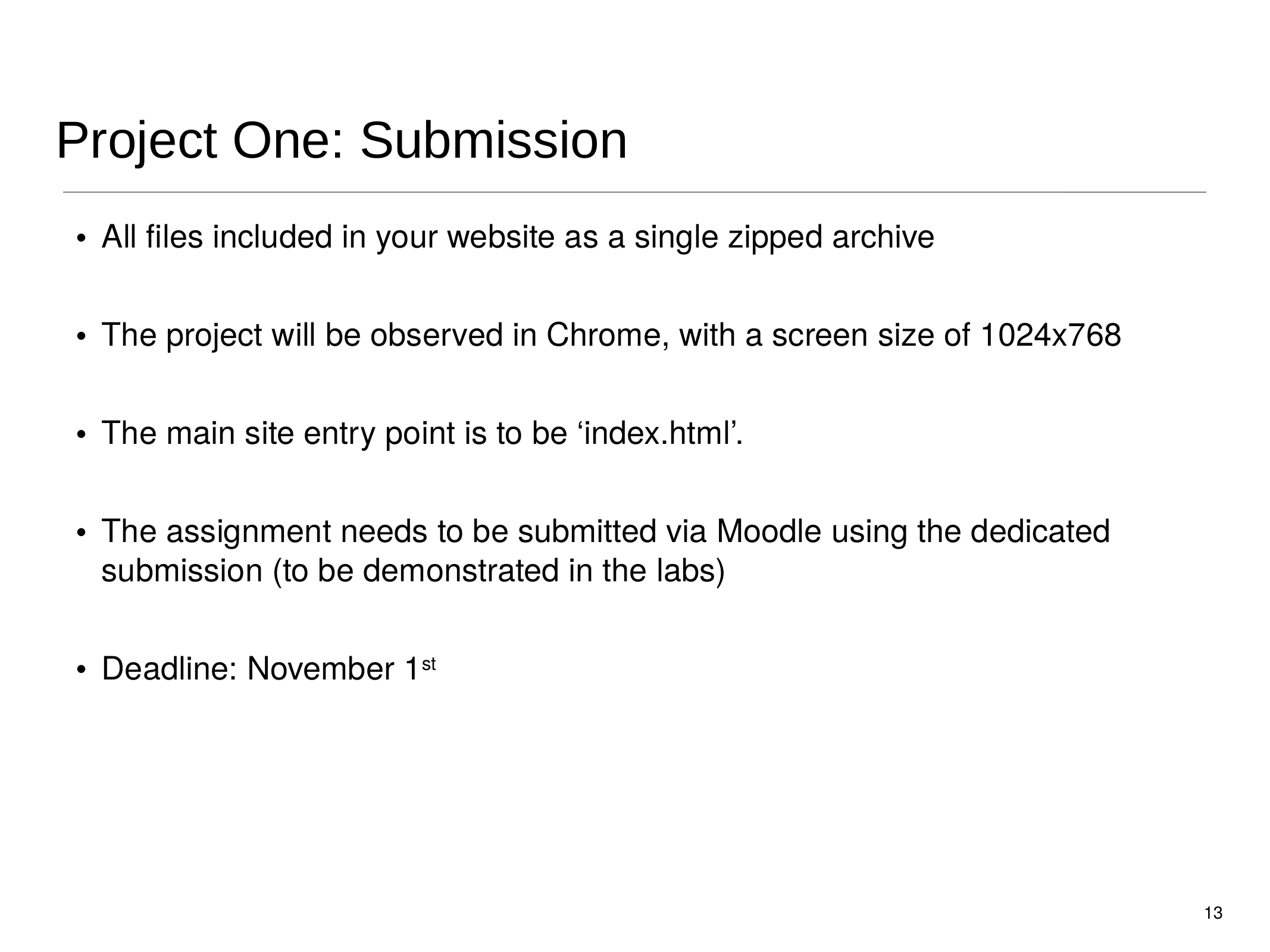

Project One: Submission
All files included in your website as a single zipped archive
The project will be observed in Chrome, with a screen size of 1024x768
The main site entry point is to be ‘index.html’.
The assignment needs to be submitted via Moodle using the dedicated submission (to be demonstrated in the labs)
Deadline: November 1st
13